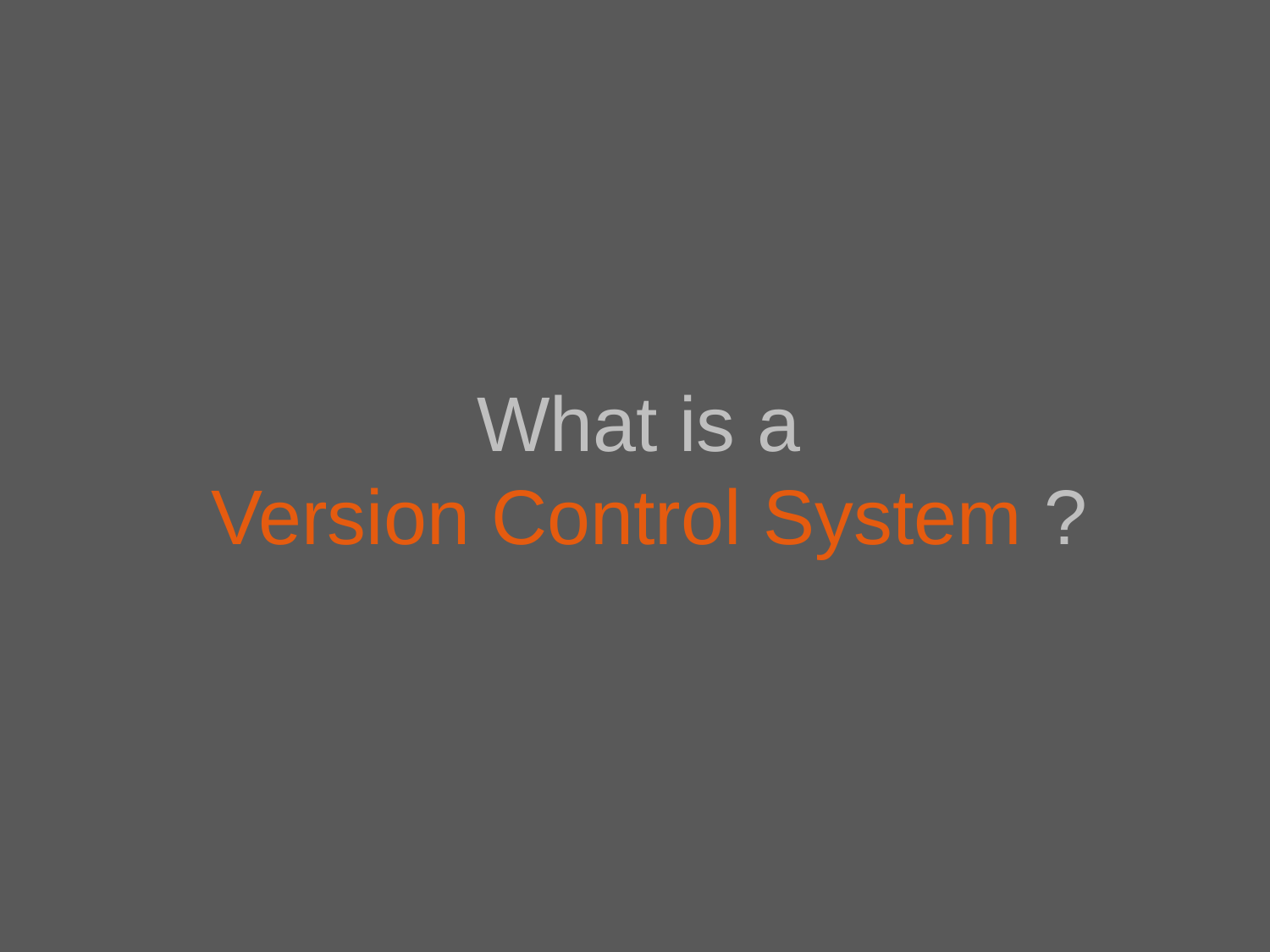

What is a
Version Control System ?